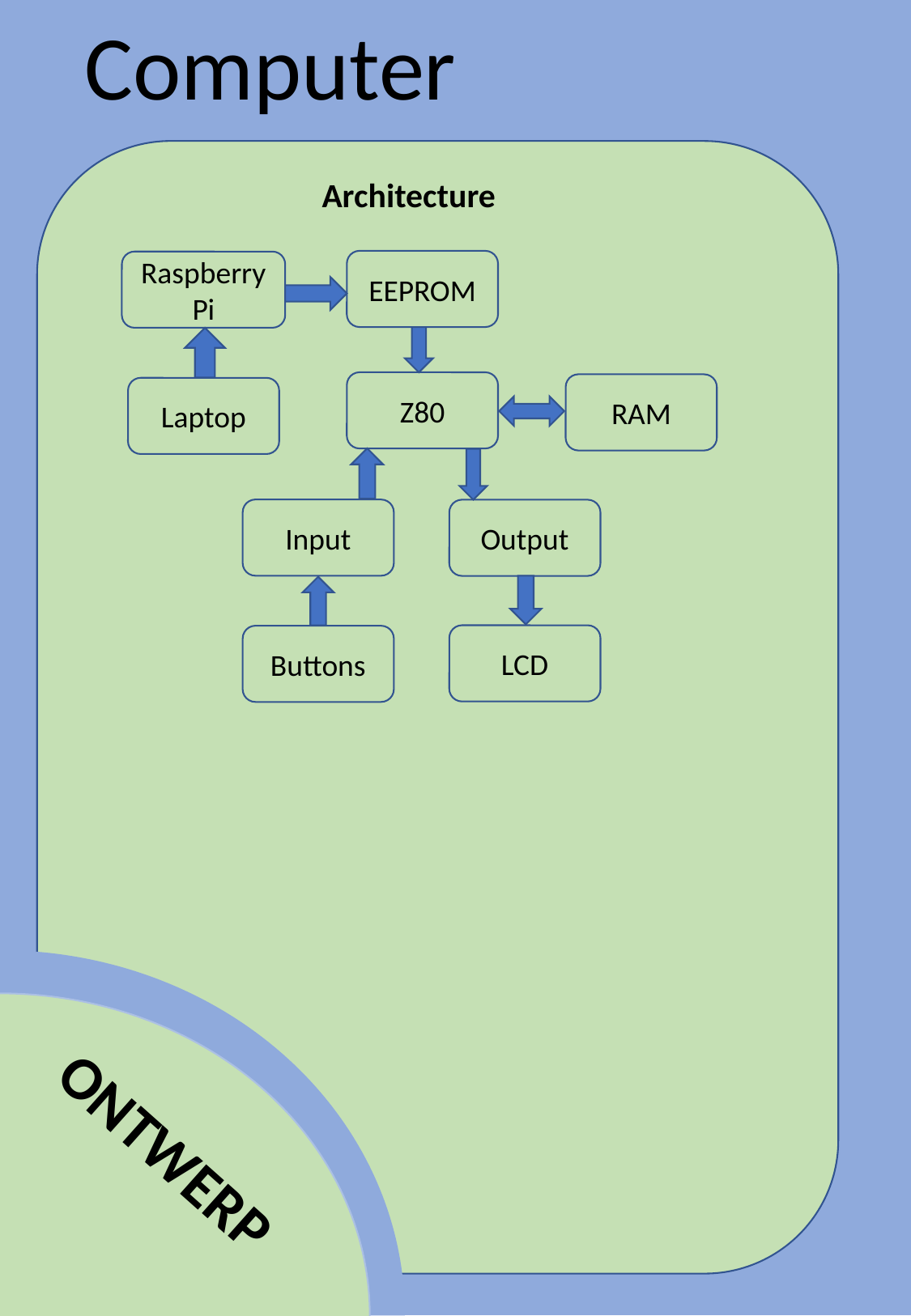

# Computer

Architecture
EEPROM
Raspberry
Pi

Z80
RAM
Laptop

Input
Output

LCD
Buttons

ONTWERP